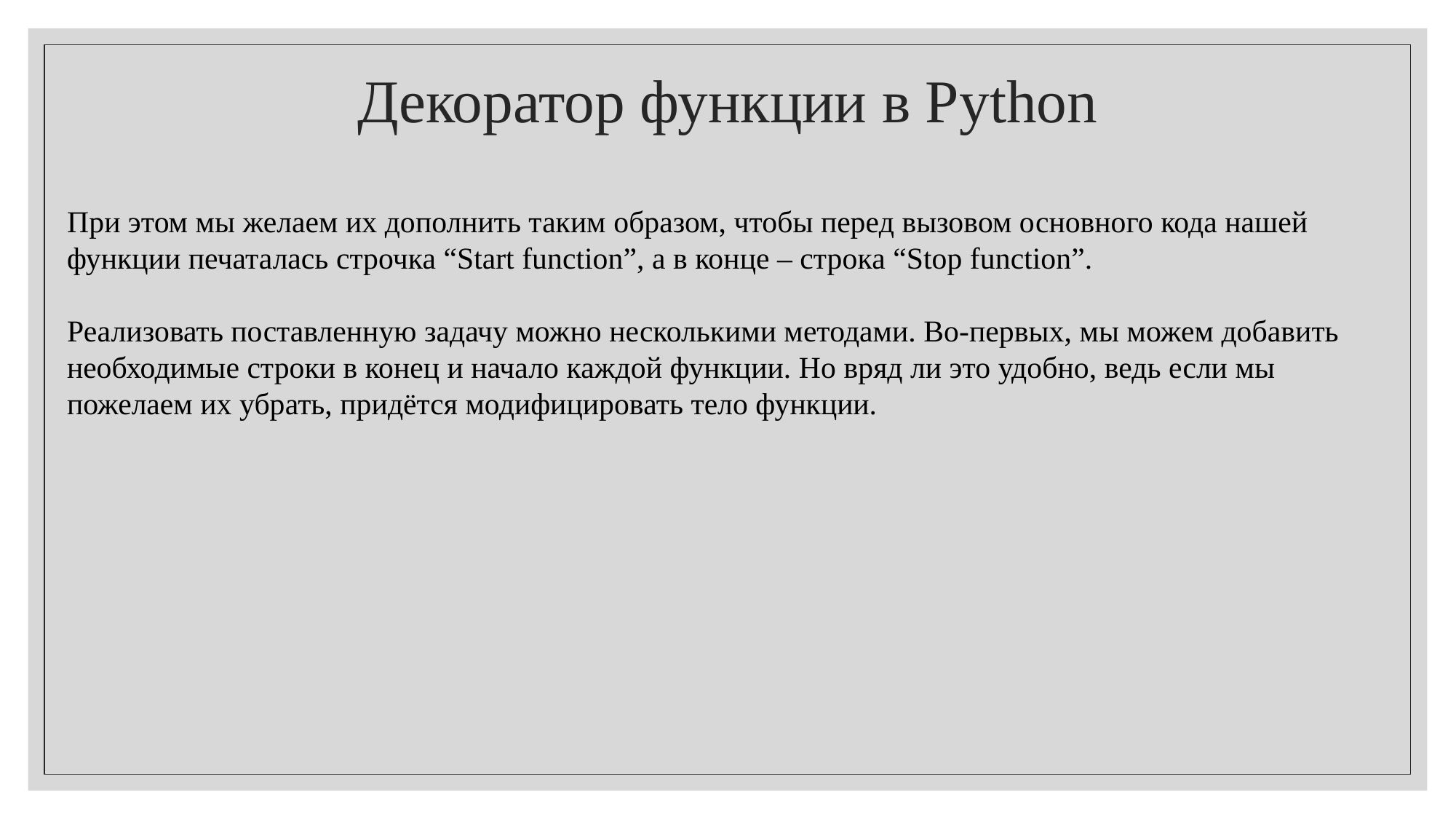

# Декоратор функции в Python
При этом мы желаем их дополнить таким образом, чтобы перед вызовом основного кода нашей функции печаталась строчка “Start function”, а в конце – строка “Stop function”.

Реализовать поставленную задачу можно несколькими методами. Во-первых, мы можем добавить необходимые строки в конец и начало каждой функции. Но вряд ли это удобно, ведь если мы пожелаем их убрать, придётся модифицировать тело функции.